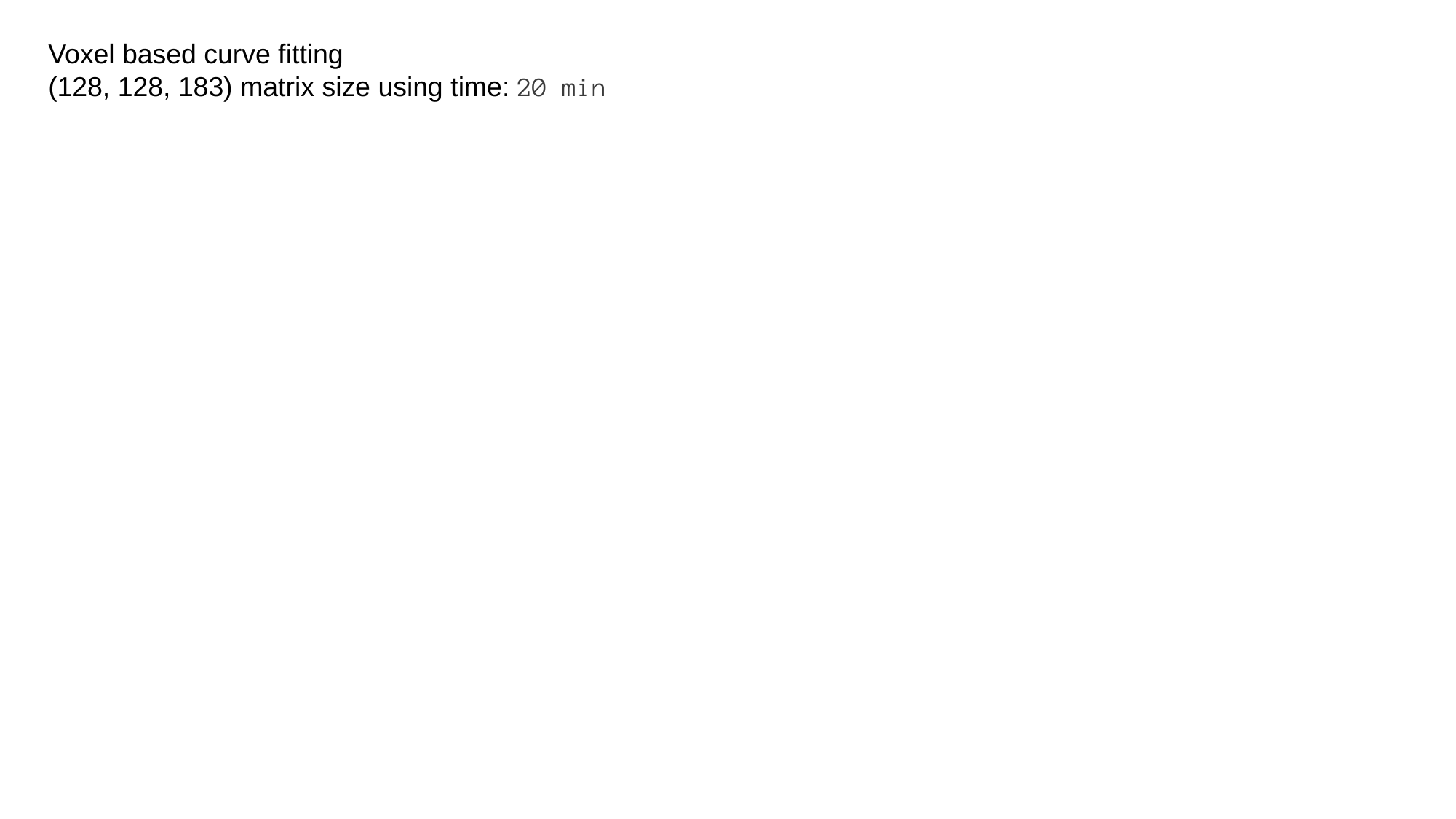

Voxel based curve fitting
(128, 128, 183) matrix size using time: 20 min